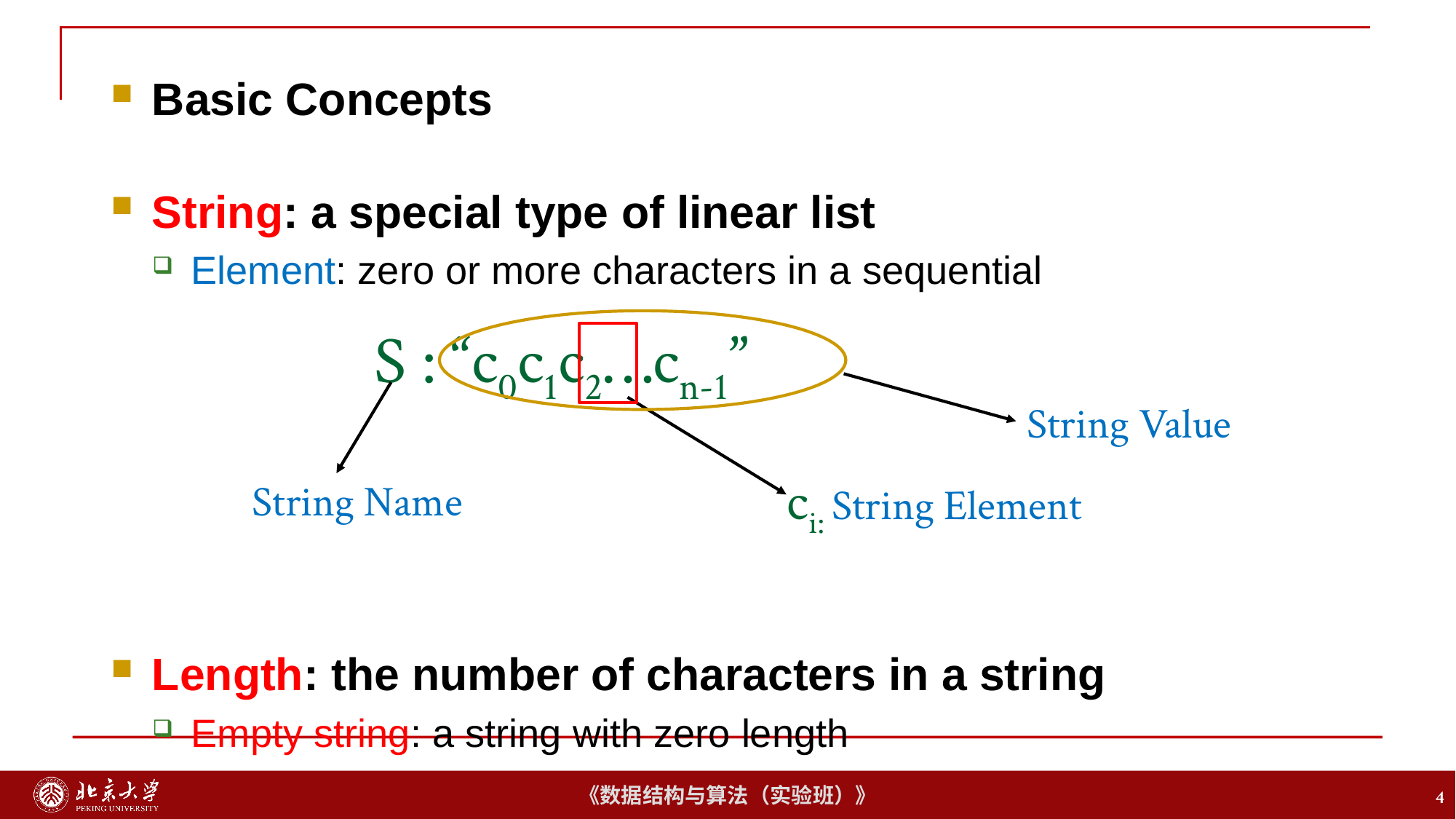

String: a special type of linear list
Element: zero or more characters in a sequential

Length: the number of characters in a string
Empty string: a string with zero length
Basic Concepts
S : “c0c1c2…cn-1”

String Value
ci: String Element
String Name
4